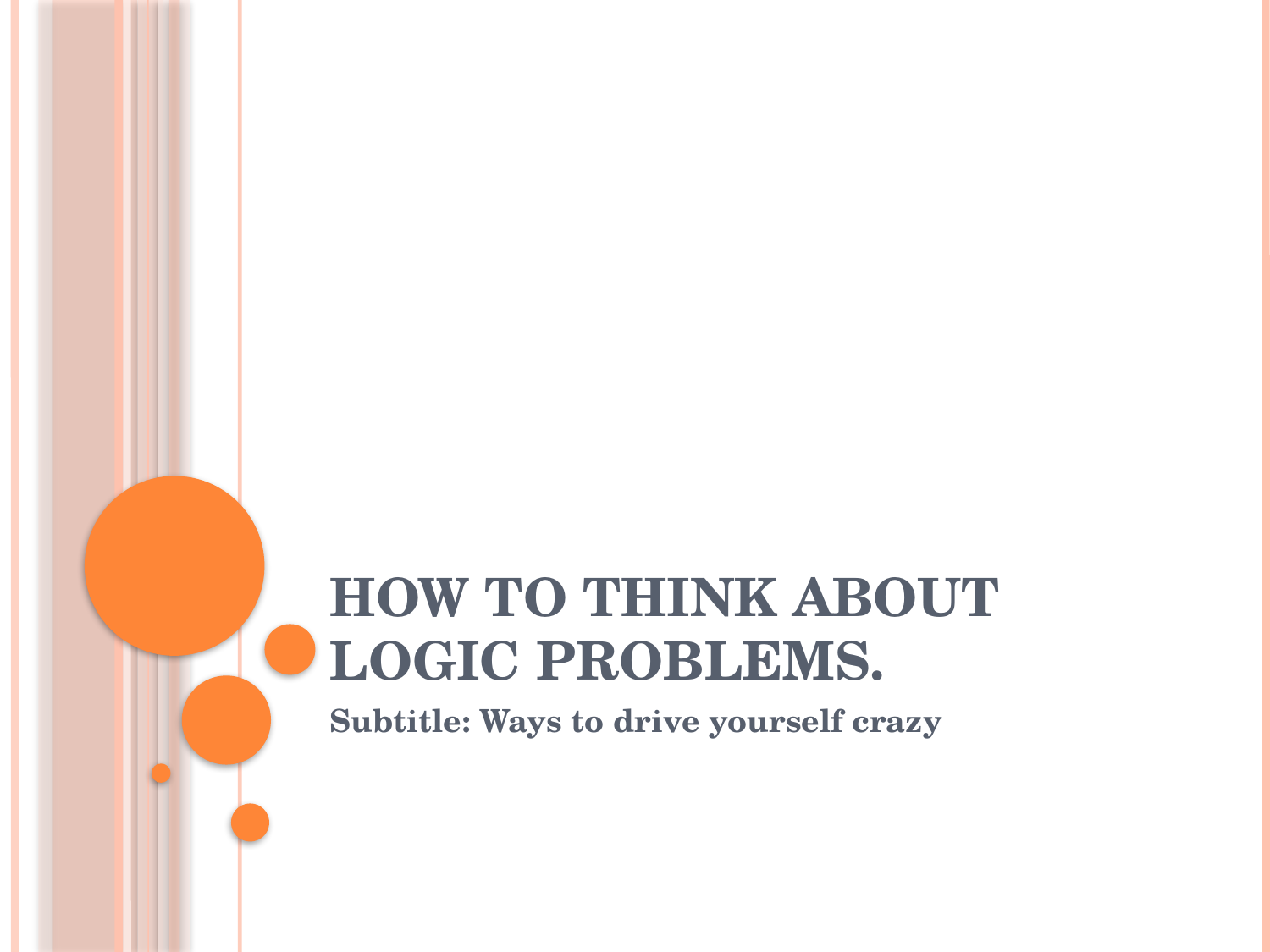

# How to think about logic problems.
Subtitle: Ways to drive yourself crazy